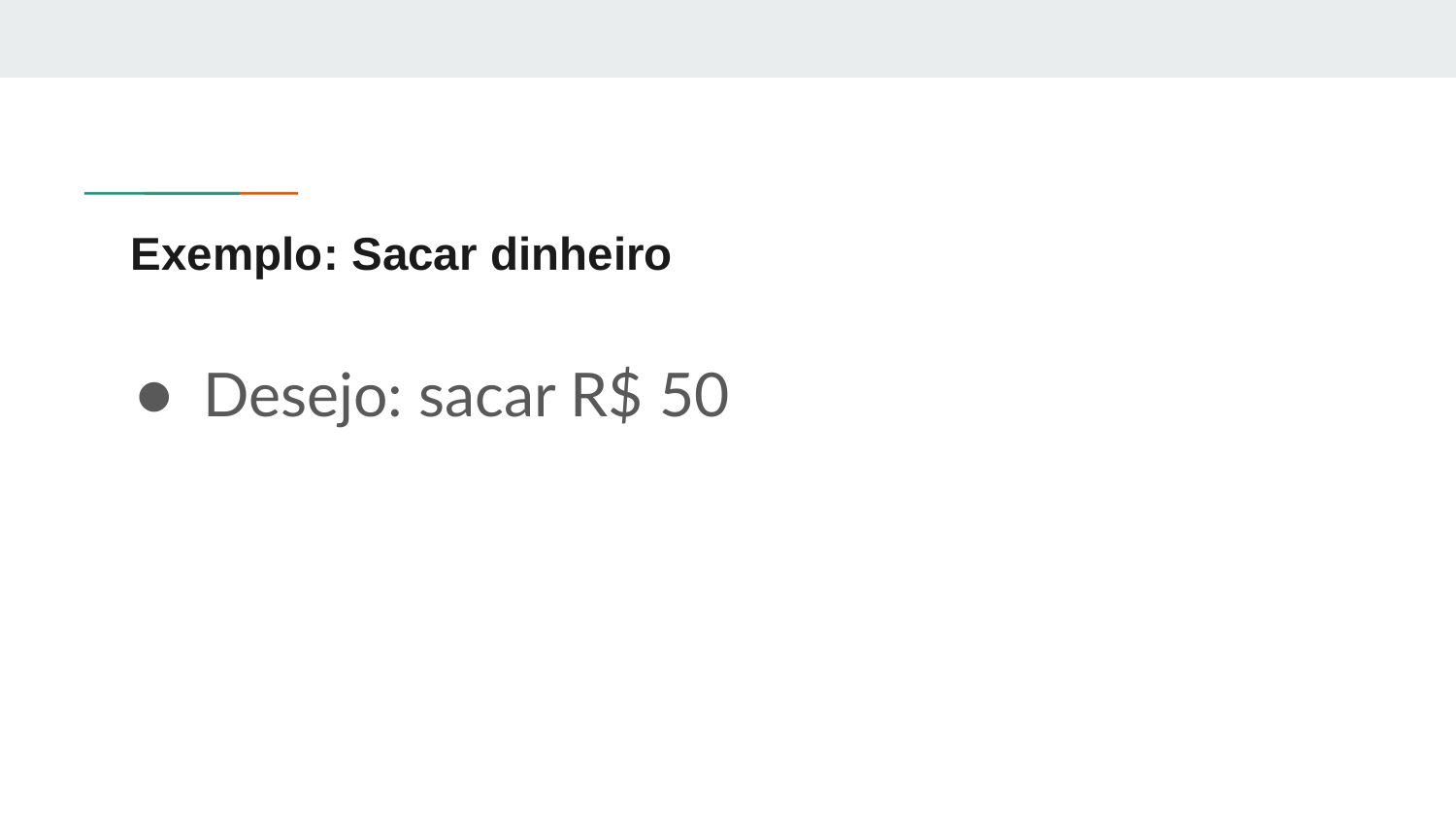

# Exemplo: Sacar dinheiro
Desejo: sacar R$ 50